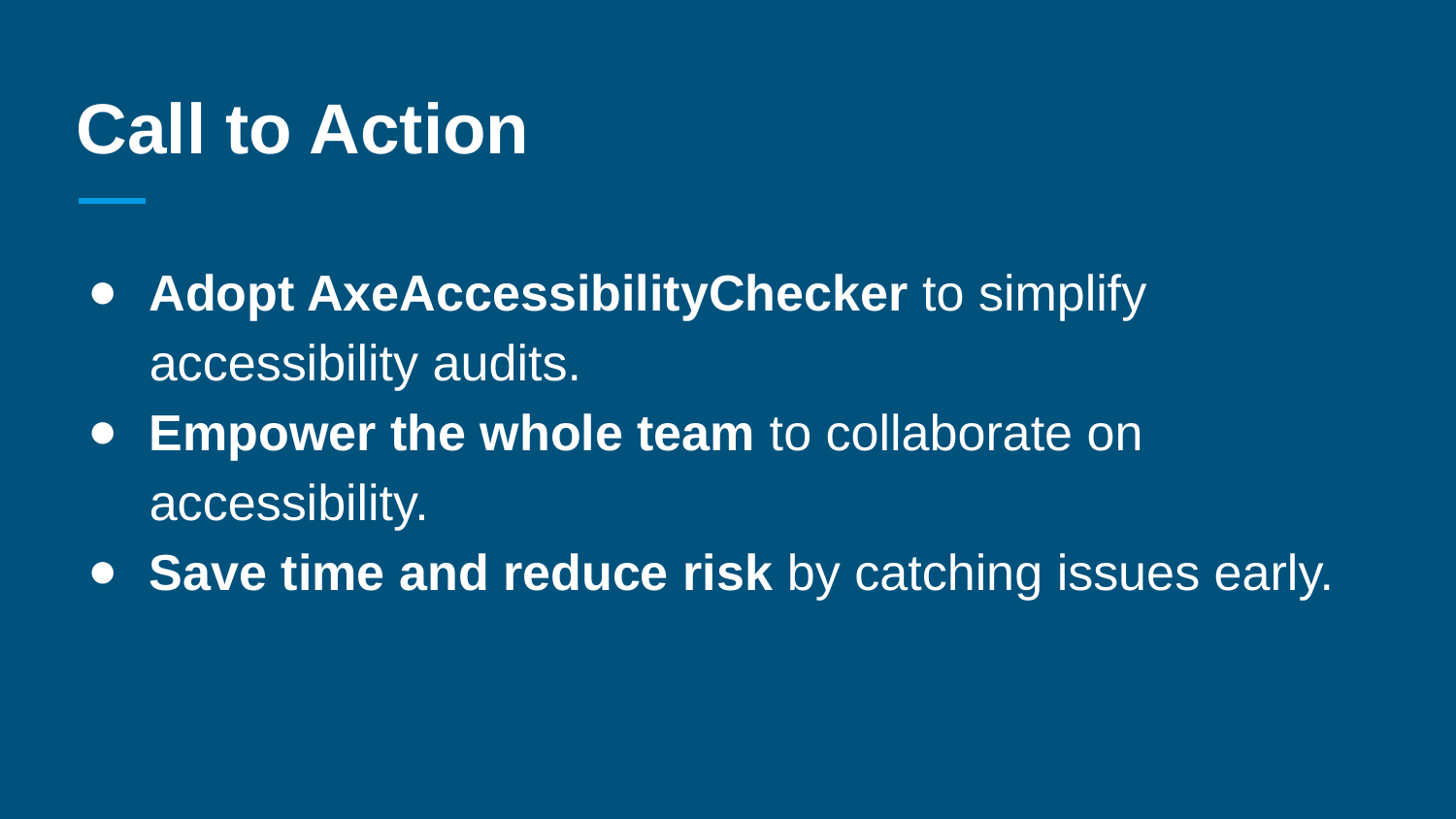

# Call to Action
Adopt AxeAccessibilityChecker to simplify accessibility audits.
Empower the whole team to collaborate on accessibility.
Save time and reduce risk by catching issues early.